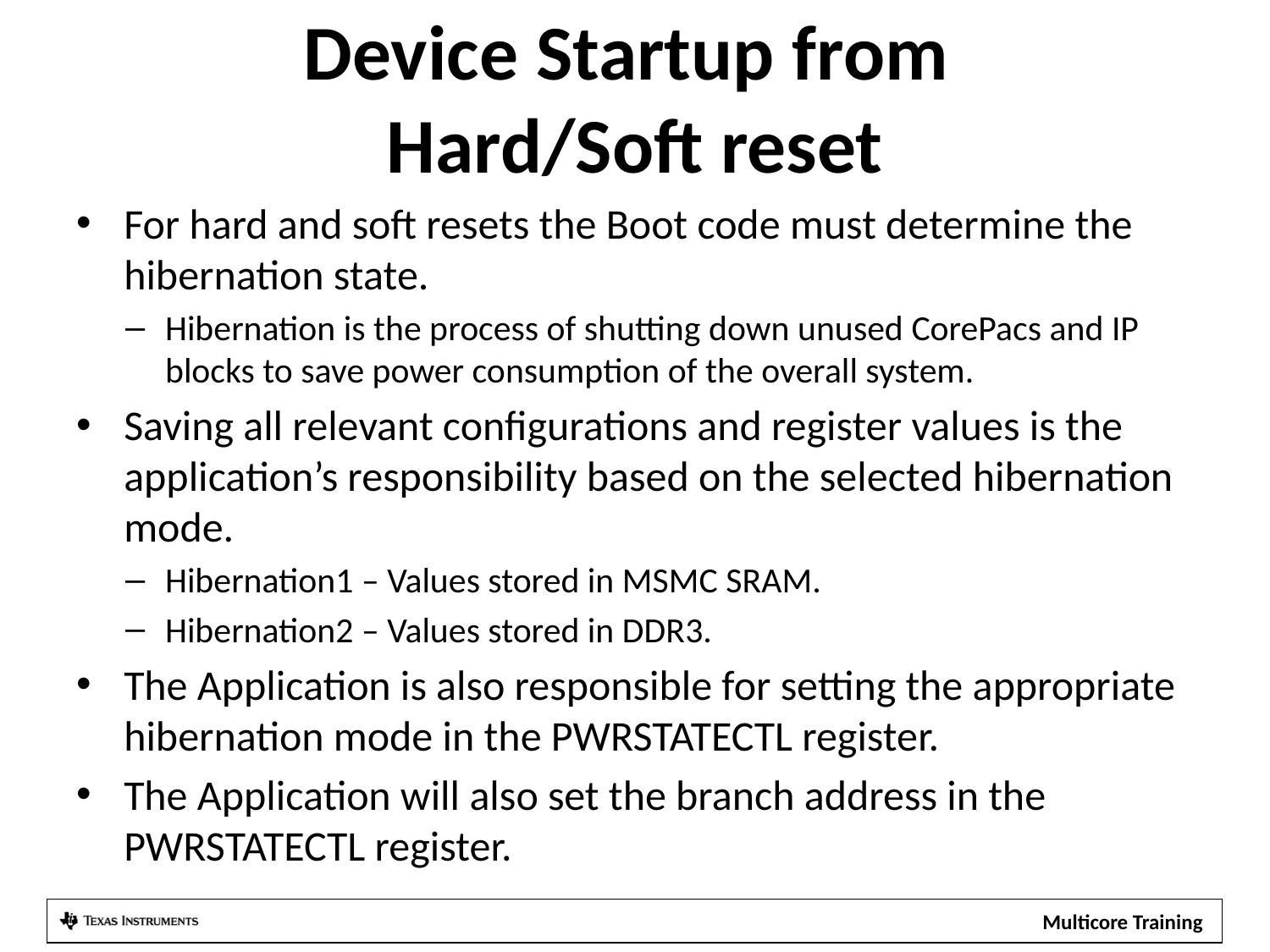

# Device Startup from Hard/Soft reset
For hard and soft resets the Boot code must determine the hibernation state.
Hibernation is the process of shutting down unused CorePacs and IP blocks to save power consumption of the overall system.
Saving all relevant configurations and register values is the application’s responsibility based on the selected hibernation mode.
Hibernation1 – Values stored in MSMC SRAM.
Hibernation2 – Values stored in DDR3.
The Application is also responsible for setting the appropriate hibernation mode in the PWRSTATECTL register.
The Application will also set the branch address in the PWRSTATECTL register.